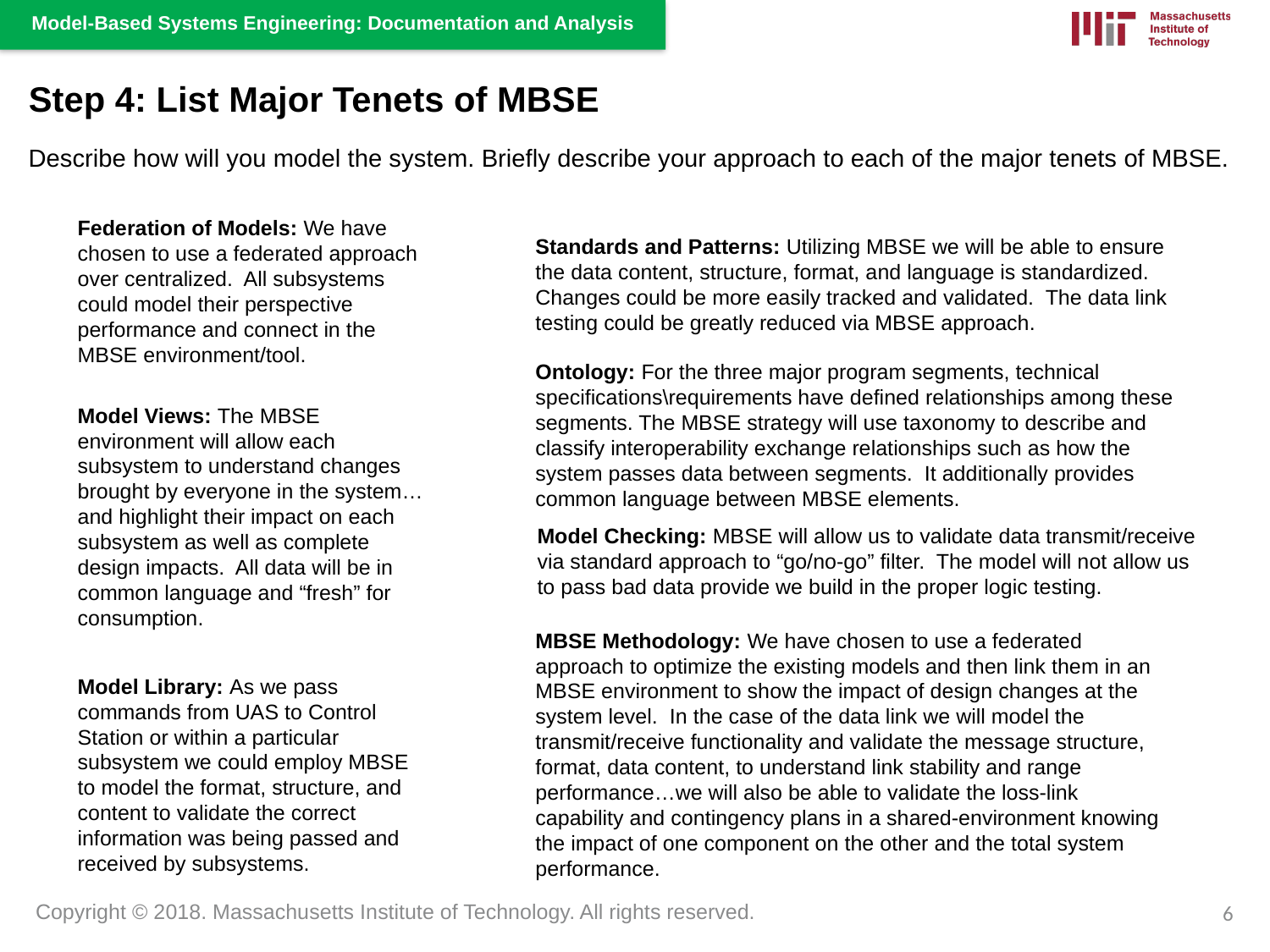

Step 4: List Major Tenets of MBSE
Describe how will you model the system. Briefly describe your approach to each of the major tenets of MBSE.
Federation of Models: We have chosen to use a federated approach over centralized.  All subsystems could model their perspective performance and connect in the MBSE environment/tool.
Standards and Patterns: Utilizing MBSE we will be able to ensure the data content, structure, format, and language is standardized.  Changes could be more easily tracked and validated.  The data link testing could be greatly reduced via MBSE approach.
Ontology: For the three major program segments, technical specifications\requirements have defined relationships among these segments. The MBSE strategy will use taxonomy to describe and classify interoperability exchange relationships such as how the system passes data between segments.  It additionally provides common language between MBSE elements.
Model Views: The MBSE environment will allow each subsystem to understand changes brought by everyone in the system…and highlight their impact on each subsystem as well as complete design impacts.  All data will be in common language and “fresh” for consumption.
Model Checking: MBSE will allow us to validate data transmit/receive via standard approach to “go/no-go” filter.  The model will not allow us to pass bad data provide we build in the proper logic testing.
MBSE Methodology: We have chosen to use a federated approach to optimize the existing models and then link them in an MBSE environment to show the impact of design changes at the system level.  In the case of the data link we will model the transmit/receive functionality and validate the message structure, format, data content, to understand link stability and range performance…we will also be able to validate the loss-link capability and contingency plans in a shared-environment knowing the impact of one component on the other and the total system performance.
Model Library: As we pass commands from UAS to Control Station or within a particular subsystem we could employ MBSE to model the format, structure, and content to validate the correct information was being passed and received by subsystems.
6